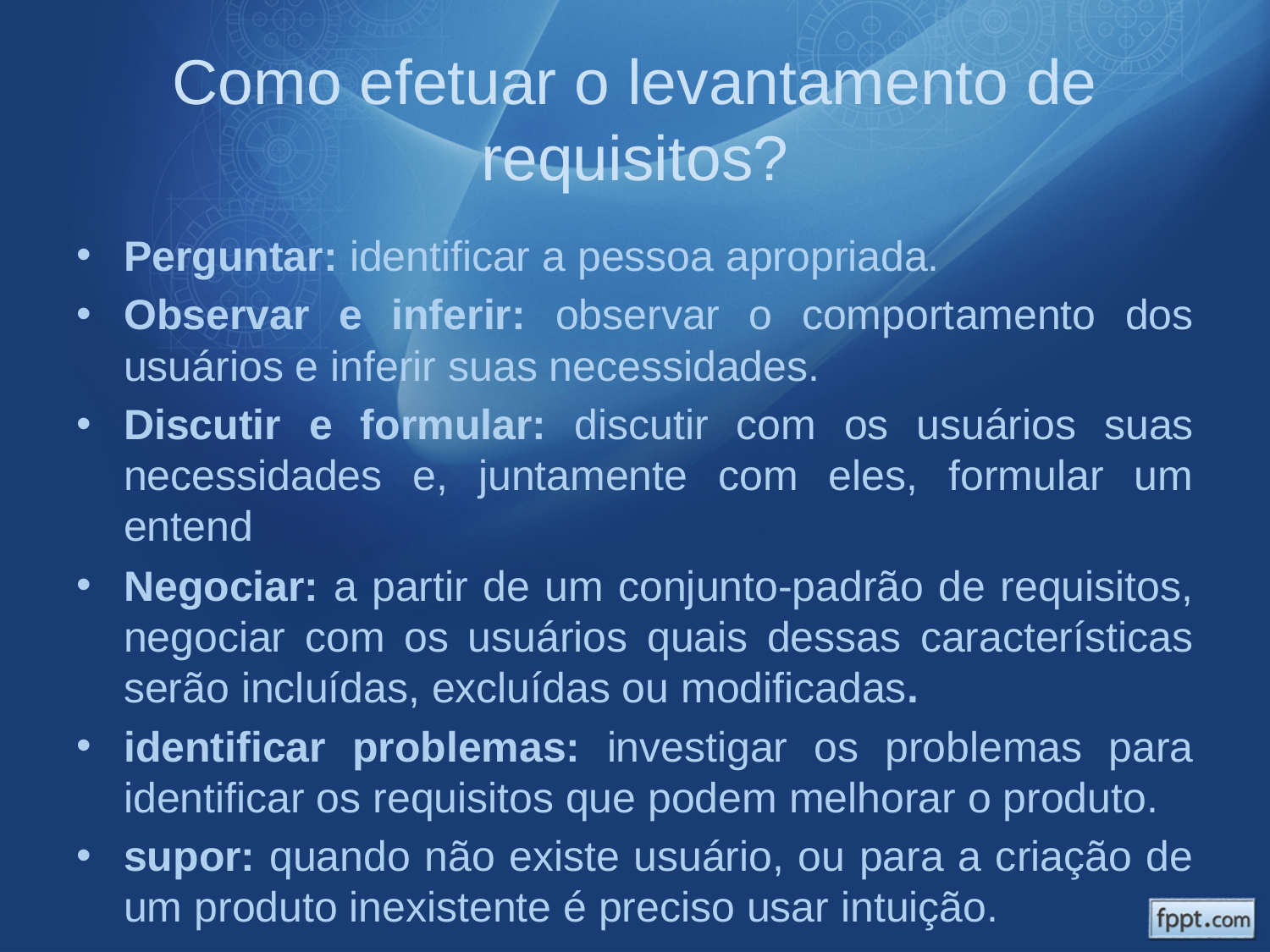

# Como efetuar o levantamento de requisitos?
Perguntar: identificar a pessoa apropriada.
Observar e inferir: observar o comportamento dos usuários e inferir suas necessidades.
Discutir e formular: discutir com os usuários suas necessidades e, juntamente com eles, formular um entend
Negociar: a partir de um conjunto-padrão de requisitos, negociar com os usuários quais dessas características serão incluídas, excluídas ou modificadas.
identificar problemas: investigar os problemas para identificar os requisitos que podem melhorar o produto.
supor: quando não existe usuário, ou para a criação de um produto inexistente é preciso usar intuição.